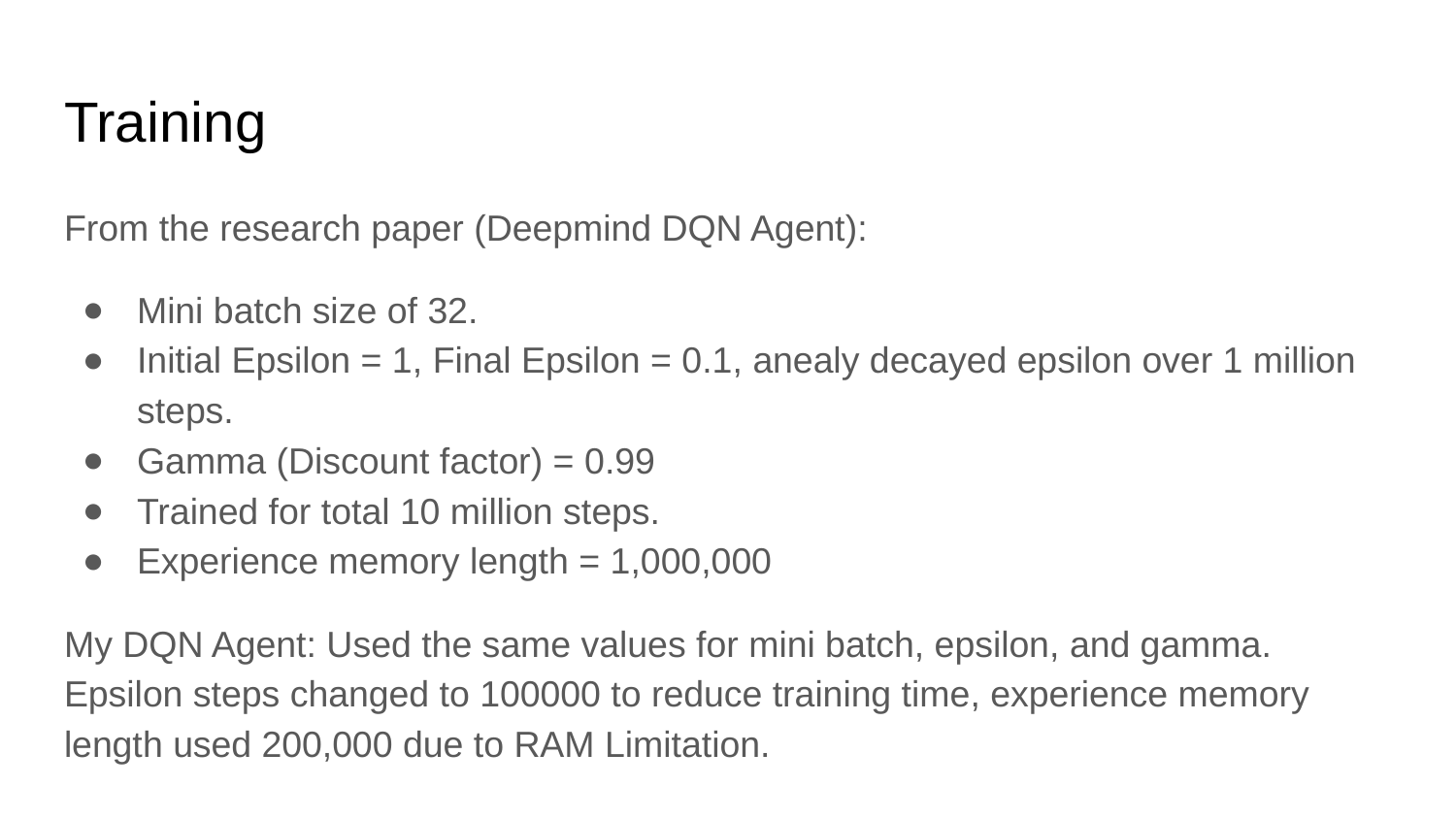

# Training
From the research paper (Deepmind DQN Agent):
Mini batch size of 32.
Initial Epsilon = 1, Final Epsilon = 0.1, anealy decayed epsilon over 1 million steps.
Gamma (Discount factor) = 0.99
Trained for total 10 million steps.
Experience memory length = 1,000,000
My DQN Agent: Used the same values for mini batch, epsilon, and gamma. Epsilon steps changed to 100000 to reduce training time, experience memory length used 200,000 due to RAM Limitation.